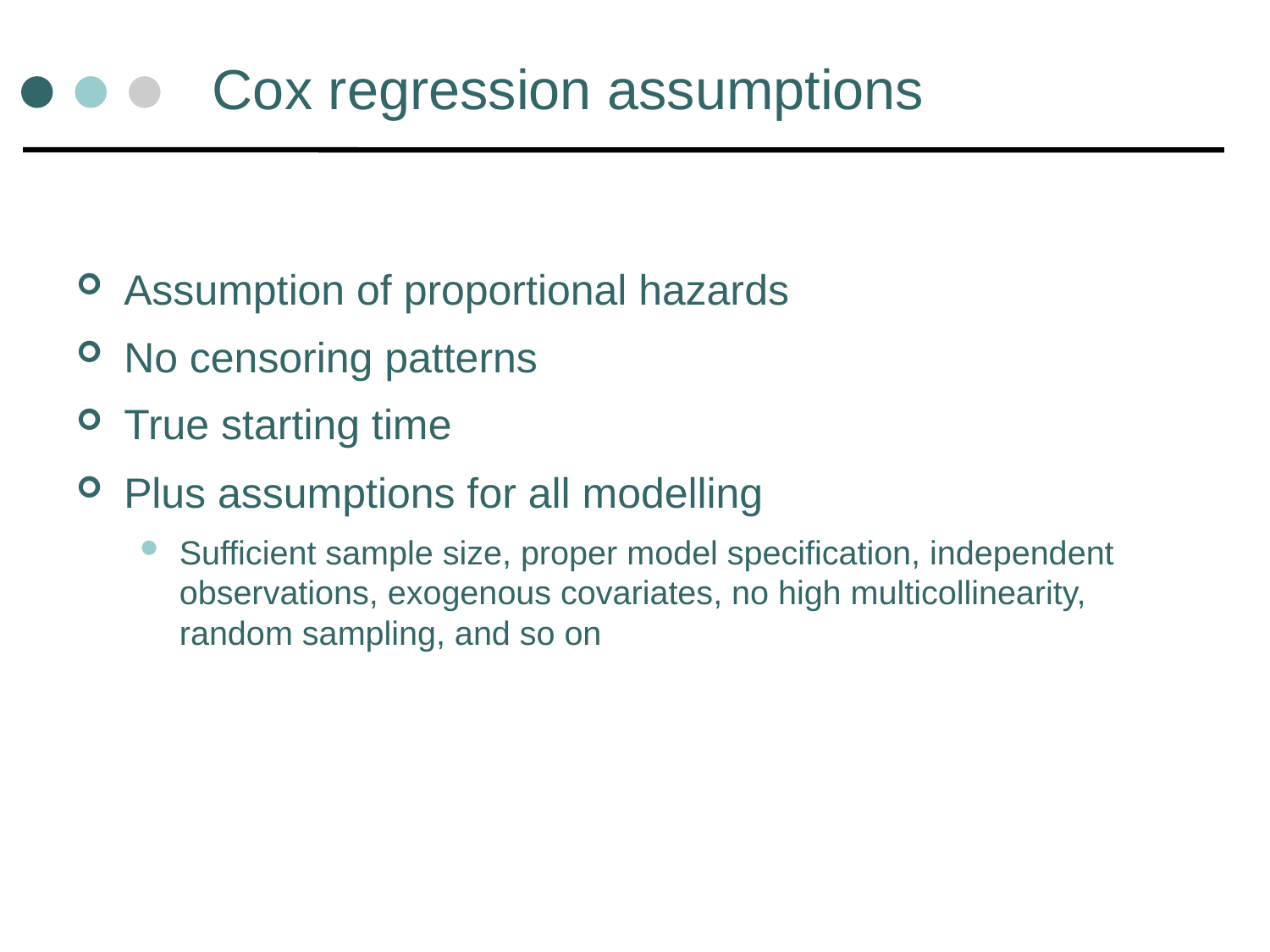

# Cox regression assumptions
Assumption of proportional hazards
No censoring patterns
True starting time
Plus assumptions for all modelling
Sufficient sample size, proper model specification, independent observations, exogenous covariates, no high multicollinearity, random sampling, and so on